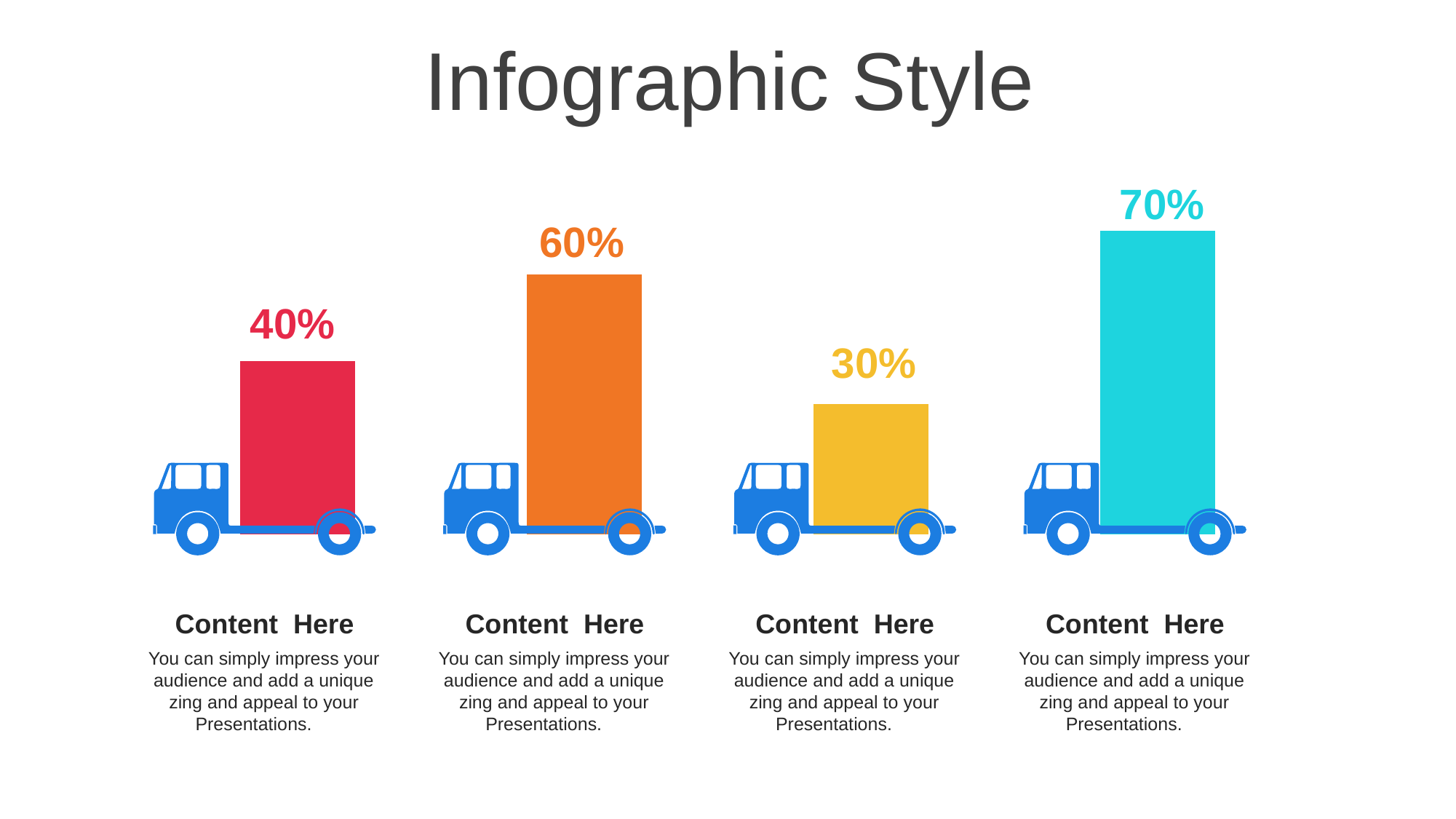

Infographic Style
70%

### Chart

| Category | Series 1 |
|---|---|
| A | 40.0 |
| B | 60.0 |
| C | 30.0 |
| D | 70.0 |
60%
40%
30%

Content  Here
You can simply impress your audience and add a unique zing and appeal to your Presentations.
Content  Here
You can simply impress your audience and add a unique zing and appeal to your Presentations.
Content  Here
You can simply impress your audience and add a unique zing and appeal to your Presentations.
Content  Here
You can simply impress your audience and add a unique zing and appeal to your Presentations.